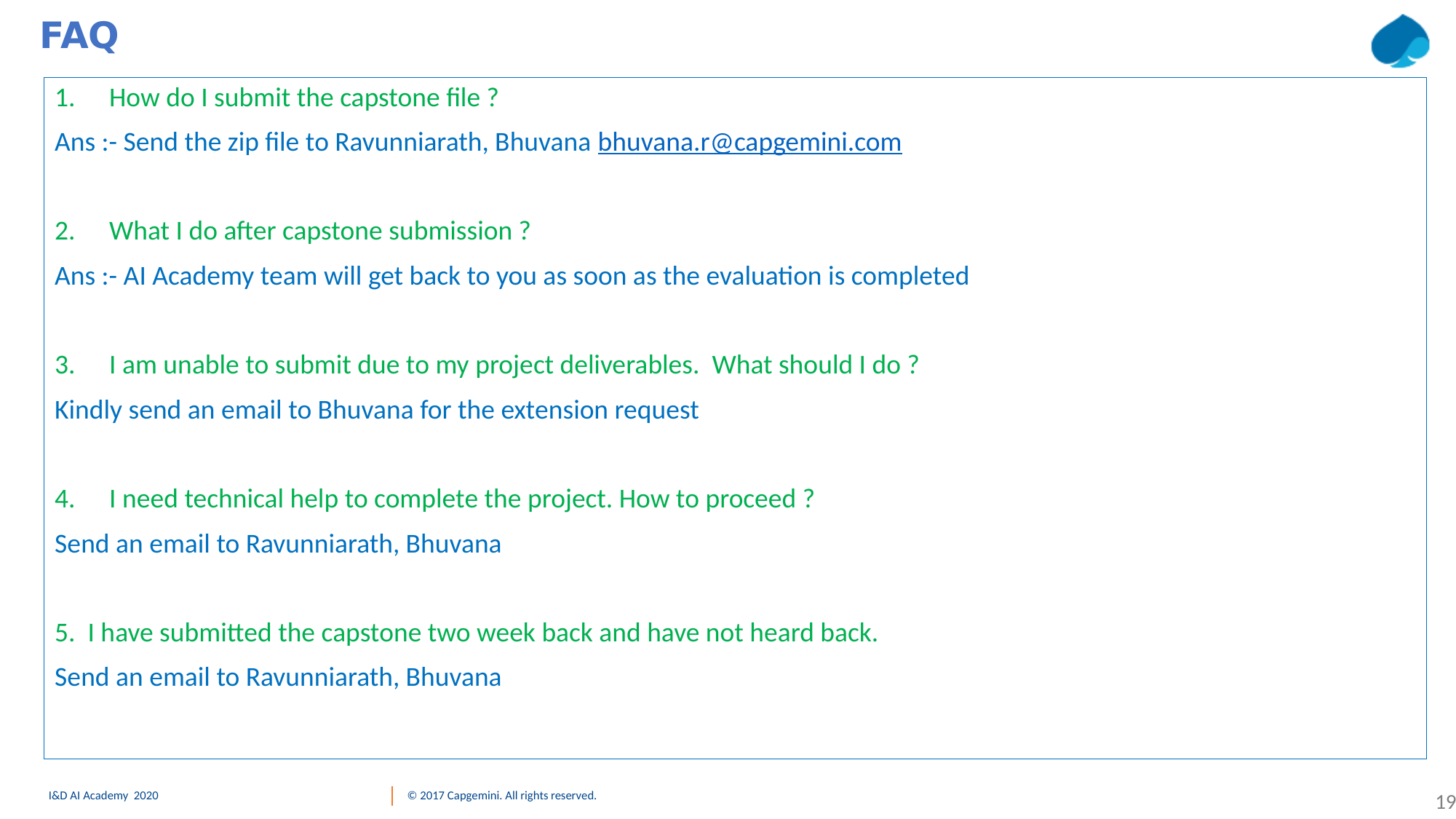

FAQ

How do I submit the capstone file ?
Ans :- Send the zip file to Ravunniarath, Bhuvana bhuvana.r@capgemini.com

What I do after capstone submission ?
Ans :- AI Academy team will get back to you as soon as the evaluation is completed

I am unable to submit due to my project deliverables.  What should I do ?
Kindly send an email to Bhuvana for the extension request

I need technical help to complete the project. How to proceed ?
Send an email to Ravunniarath, Bhuvana

5.  I have submitted the capstone two week back and have not heard back.
Send an email to Ravunniarath, Bhuvana